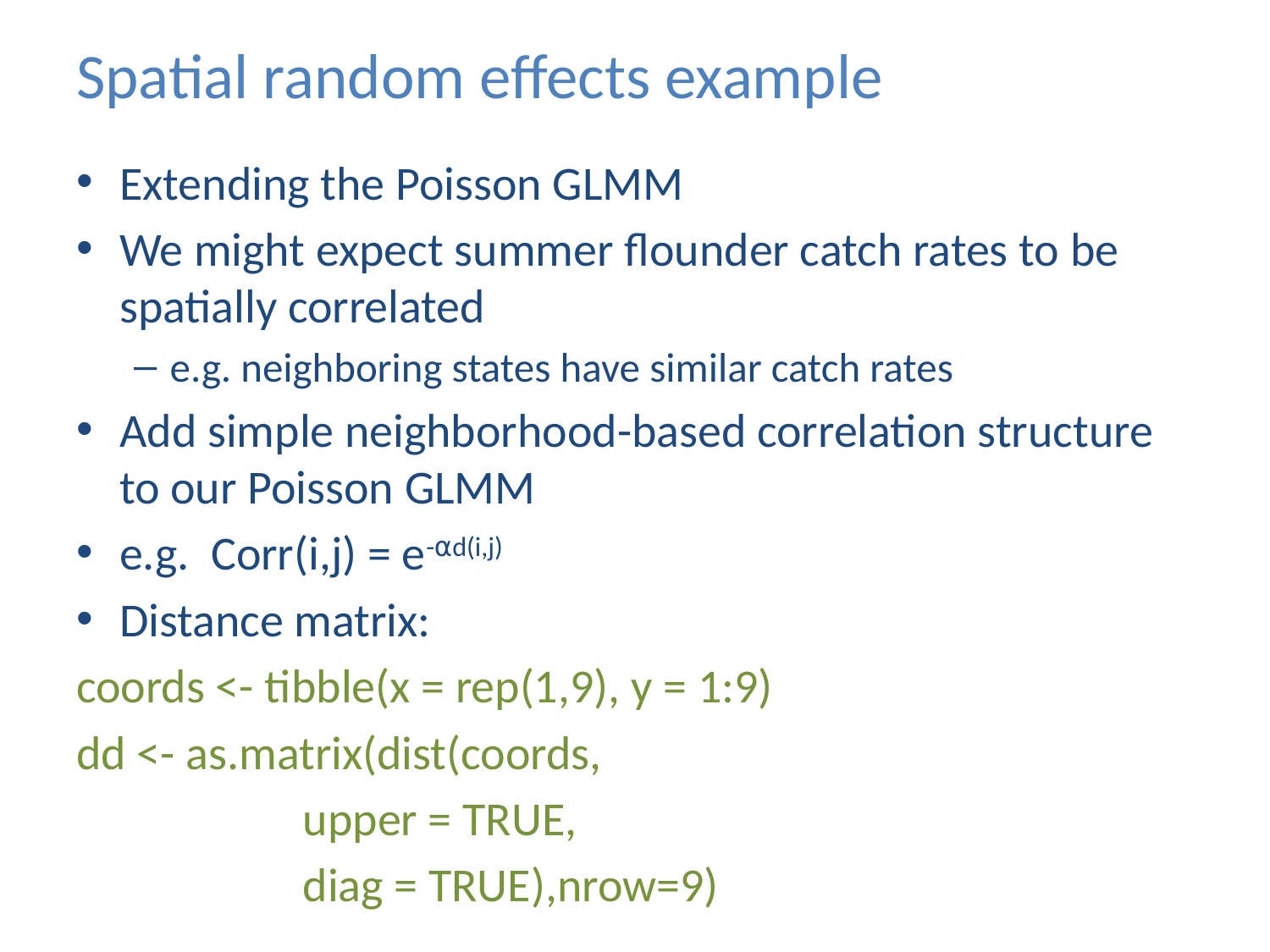

# Spatial random effects example
Extending the Poisson GLMM
We might expect summer flounder catch rates to be spatially correlated
e.g. neighboring states have similar catch rates
Add simple neighborhood-based correlation structure to our Poisson GLMM
e.g.  Corr(i,j) = e-⍺d(i,j)
Distance matrix:
coords <- tibble(x = rep(1,9), y = 1:9)
dd <- as.matrix(dist(coords,
                     upper = TRUE,
                     diag = TRUE),nrow=9)